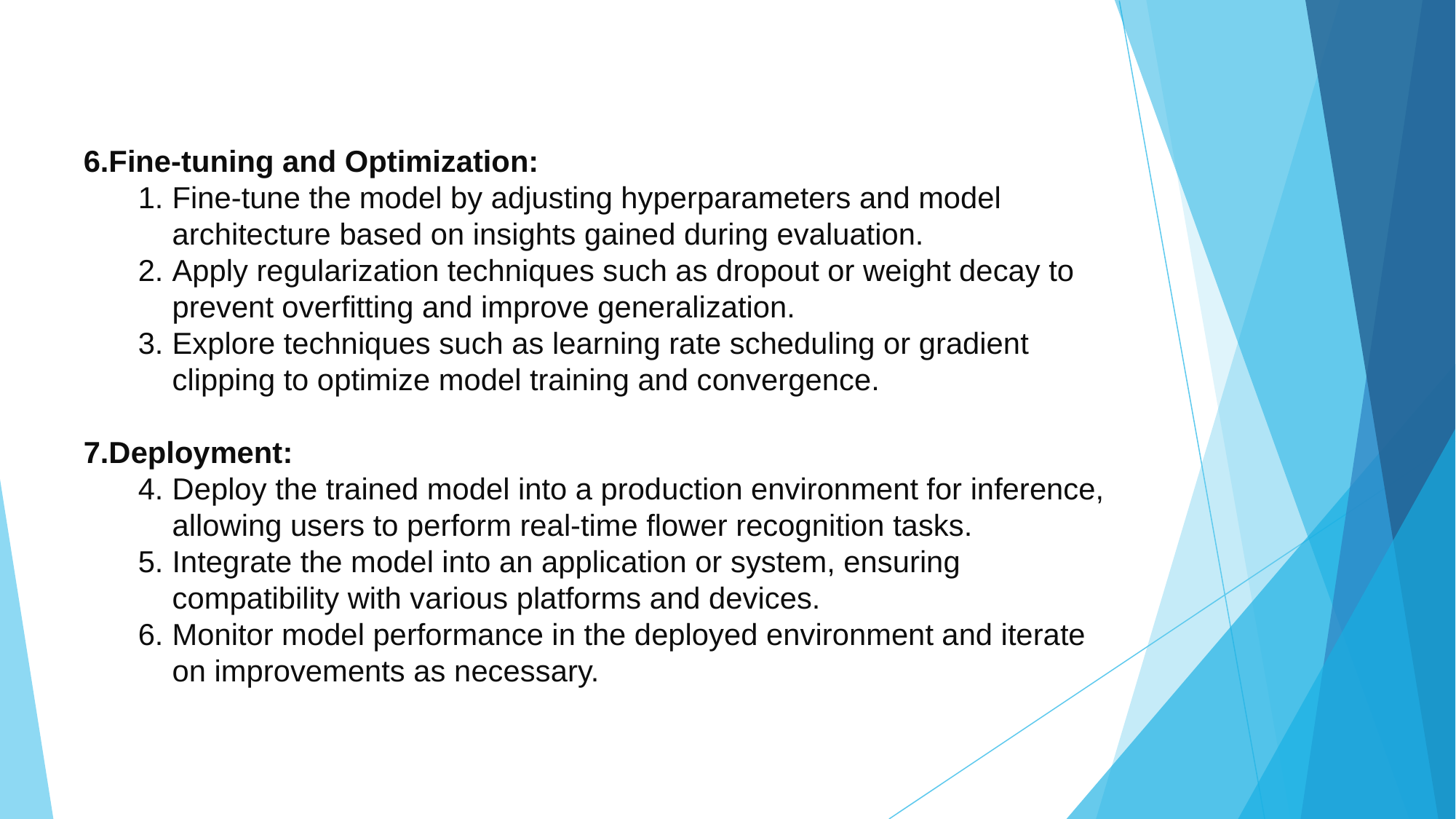

6.Fine-tuning and Optimization:
Fine-tune the model by adjusting hyperparameters and model architecture based on insights gained during evaluation.
Apply regularization techniques such as dropout or weight decay to prevent overfitting and improve generalization.
Explore techniques such as learning rate scheduling or gradient clipping to optimize model training and convergence.

7.Deployment:
Deploy the trained model into a production environment for inference, allowing users to perform real-time flower recognition tasks.
Integrate the model into an application or system, ensuring compatibility with various platforms and devices.
Monitor model performance in the deployed environment and iterate on improvements as necessary.